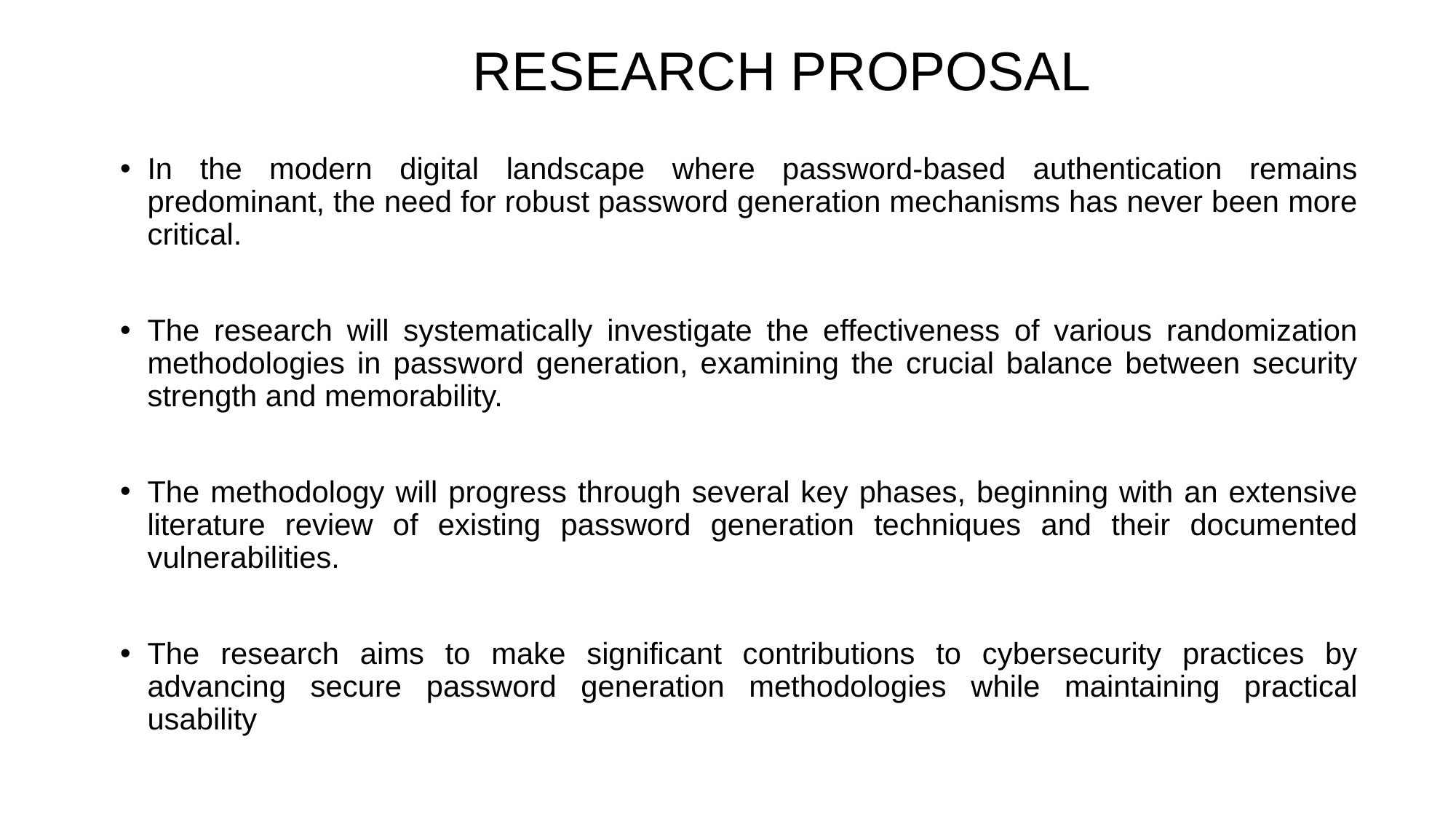

# Research proposal
In the modern digital landscape where password-based authentication remains predominant, the need for robust password generation mechanisms has never been more critical.

The research will systematically investigate the effectiveness of various randomization methodologies in password generation, examining the crucial balance between security strength and memorability.

The methodology will progress through several key phases, beginning with an extensive literature review of existing password generation techniques and their documented vulnerabilities.

The research aims to make significant contributions to cybersecurity practices by advancing secure password generation methodologies while maintaining practical usability